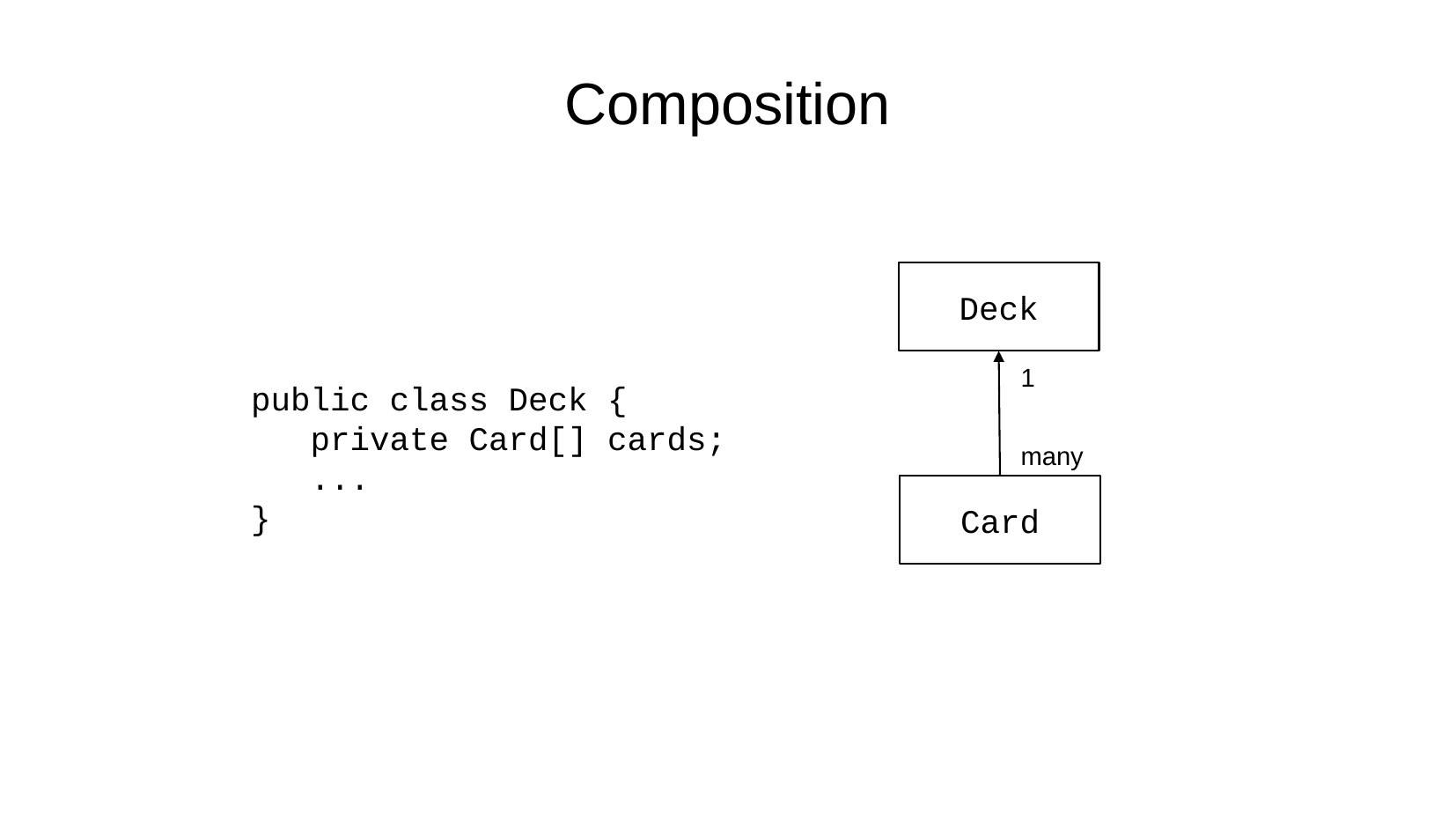

Composition
Deck
1
public class Deck {
   private Card[] cards;
   ...
}

many
Card